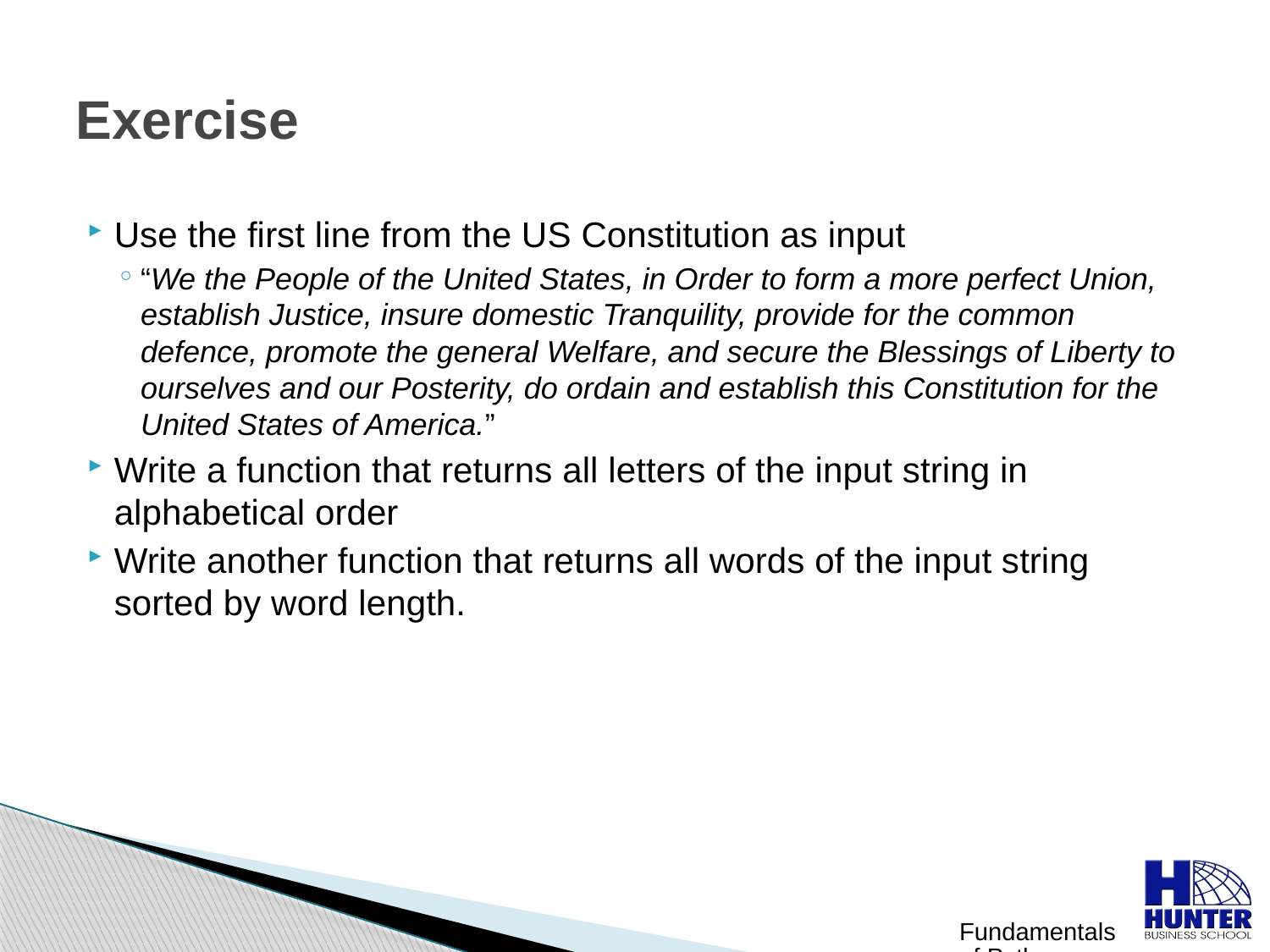

# Exercise
Use the first line from the US Constitution as input
“We the People of the United States, in Order to form a more perfect Union, establish Justice, insure domestic Tranquility, provide for the common defence, promote the general Welfare, and secure the Blessings of Liberty to ourselves and our Posterity, do ordain and establish this Constitution for the United States of America.”
Write a function that returns all letters of the input string in alphabetical order
Write another function that returns all words of the input string sorted by word length.
Fundamentals of Python